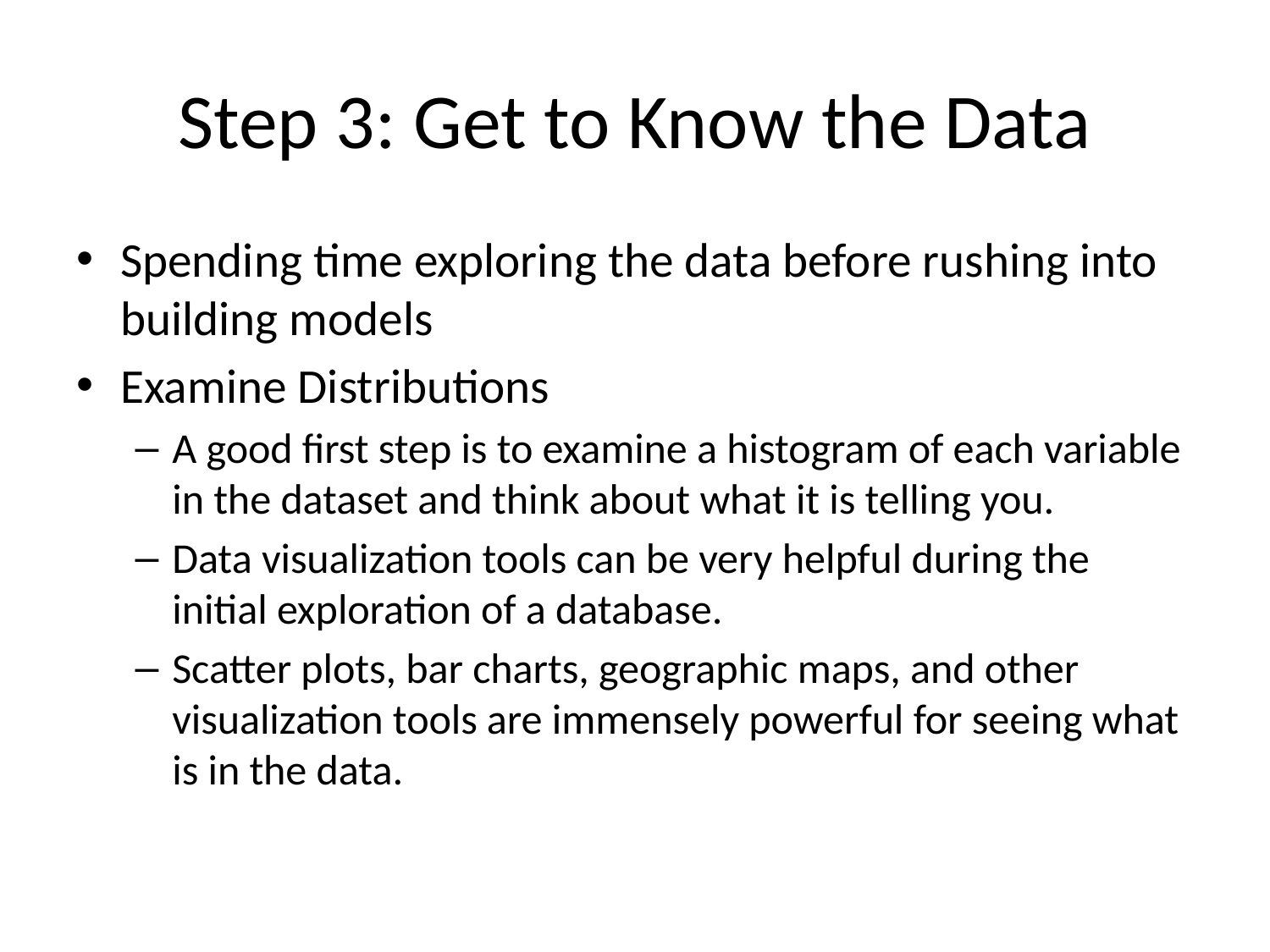

# Step 3: Get to Know the Data
Spending time exploring the data before rushing into building models
Examine Distributions
A good first step is to examine a histogram of each variable in the dataset and think about what it is telling you.
Data visualization tools can be very helpful during the initial exploration of a database.
Scatter plots, bar charts, geographic maps, and other visualization tools are immensely powerful for seeing what is in the data.